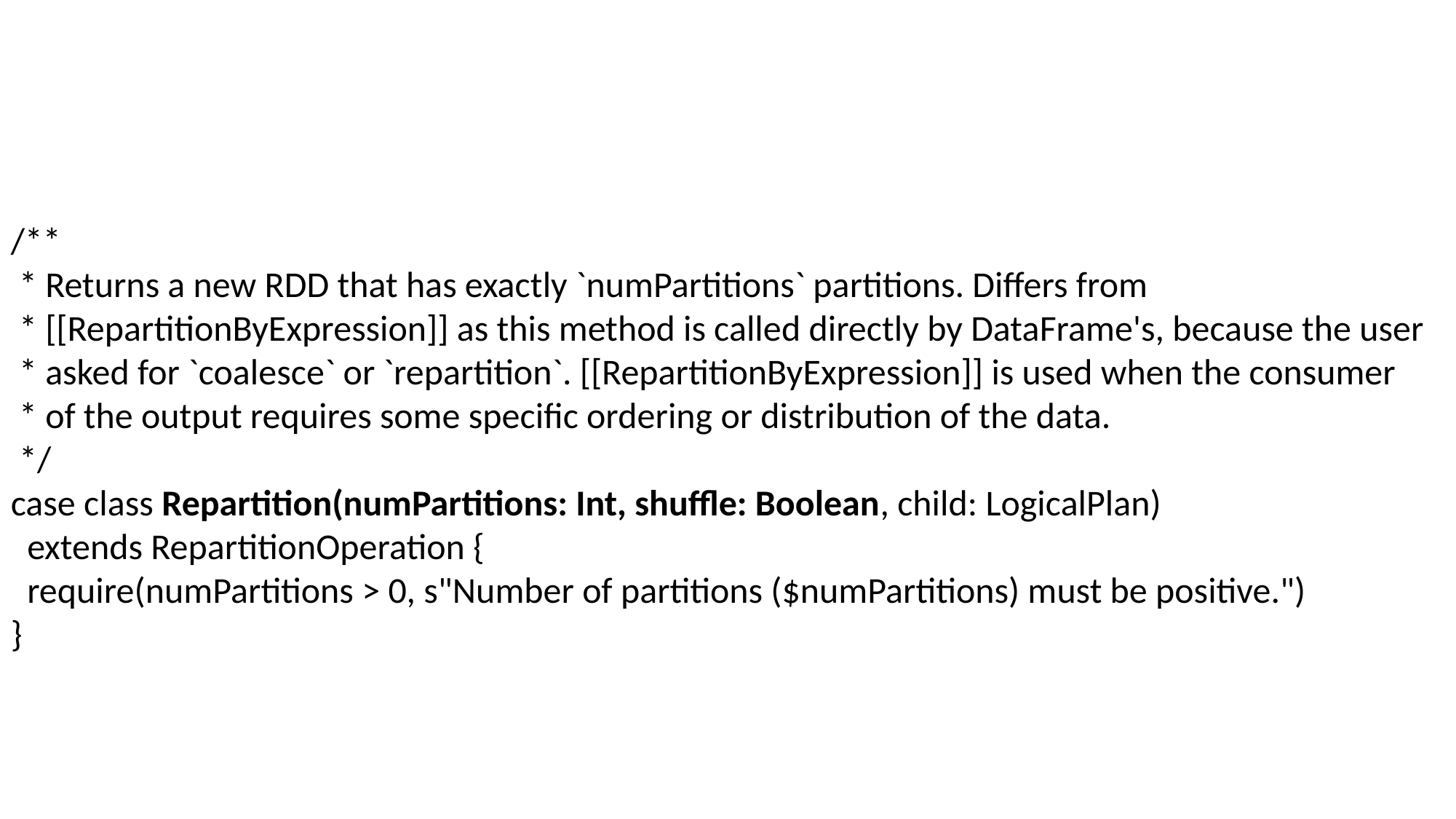

/**
 * Returns a new RDD that has exactly `numPartitions` partitions. Differs from
 * [[RepartitionByExpression]] as this method is called directly by DataFrame's, because the user
 * asked for `coalesce` or `repartition`. [[RepartitionByExpression]] is used when the consumer
 * of the output requires some specific ordering or distribution of the data.
 */
case class Repartition(numPartitions: Int, shuffle: Boolean, child: LogicalPlan)
  extends RepartitionOperation {
  require(numPartitions > 0, s"Number of partitions ($numPartitions) must be positive.")
}